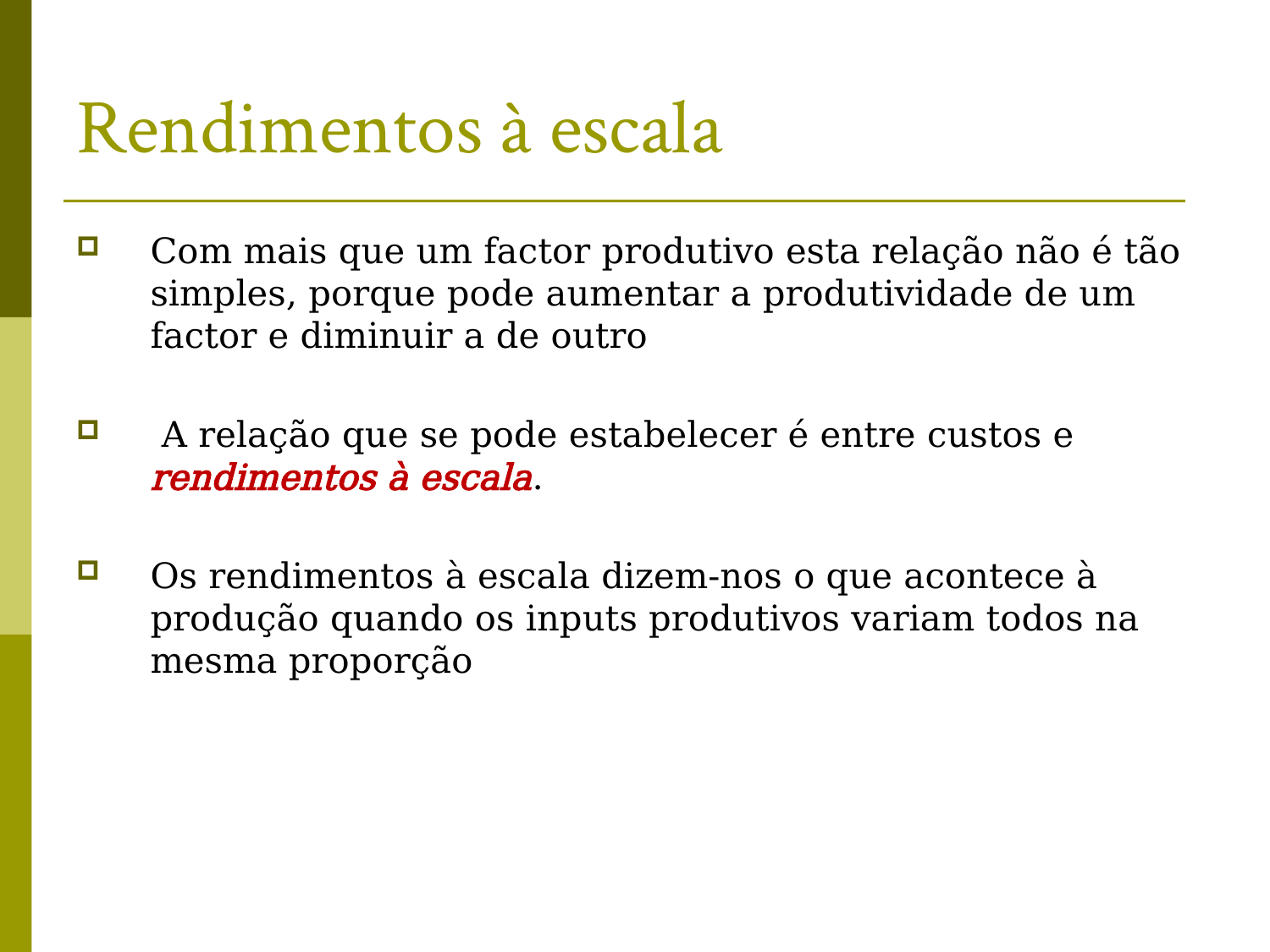

# Rendimentos à escala
Com mais que um factor produtivo esta relação não é tão simples, porque pode aumentar a produtividade de um factor e diminuir a de outro

 A relação que se pode estabelecer é entre custos e rendimentos à escala.

Os rendimentos à escala dizem-nos o que acontece à produção quando os inputs produtivos variam todos na mesma proporção